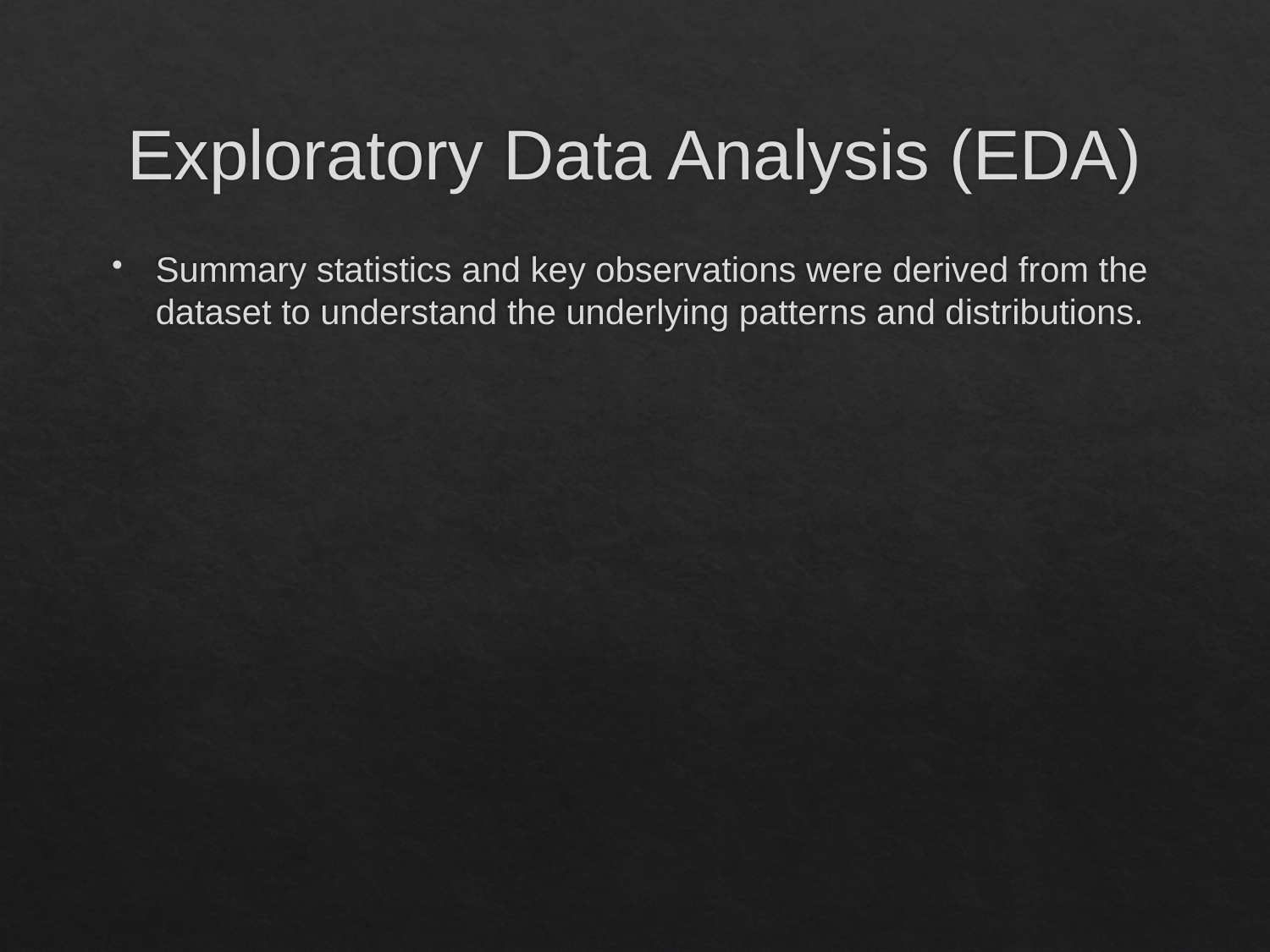

# Exploratory Data Analysis (EDA)
Summary statistics and key observations were derived from the dataset to understand the underlying patterns and distributions.